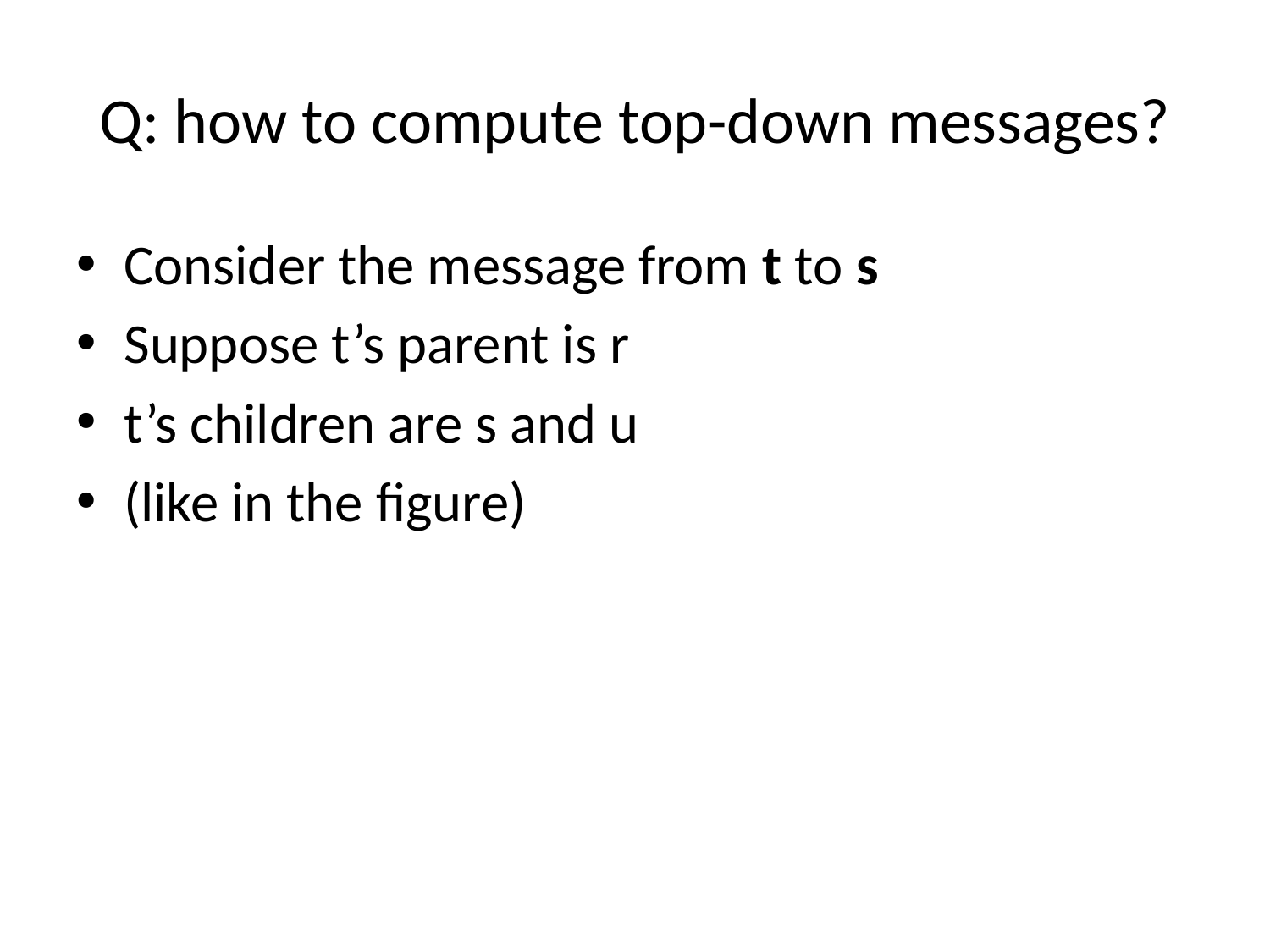

# Q: how to compute top-down messages?
Consider the message from t to s
Suppose t’s parent is r
t’s children are s and u
(like in the figure)